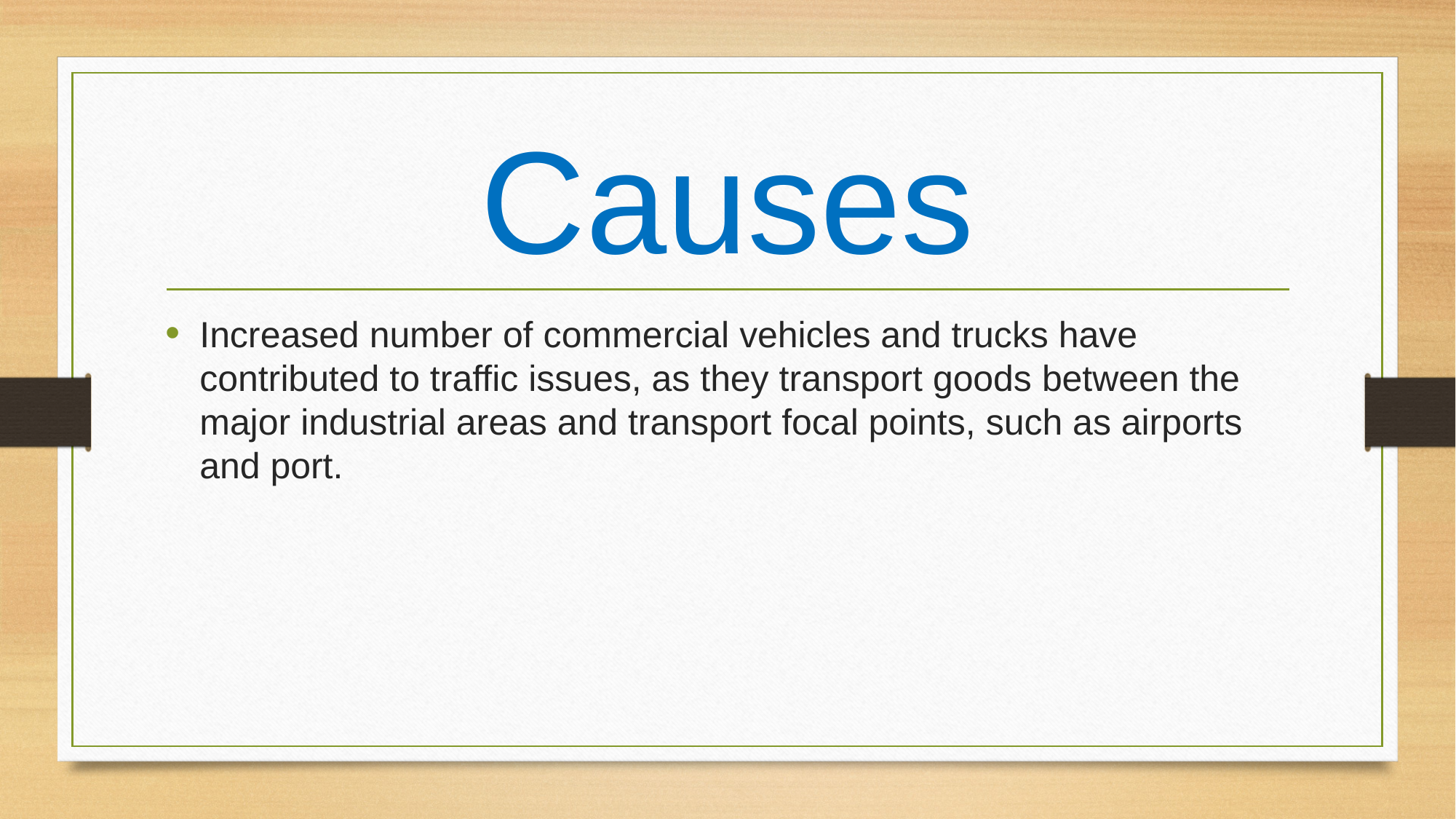

# Causes
Increased number of commercial vehicles and trucks have contributed to traffic issues, as they transport goods between the major industrial areas and transport focal points, such as airports and port.